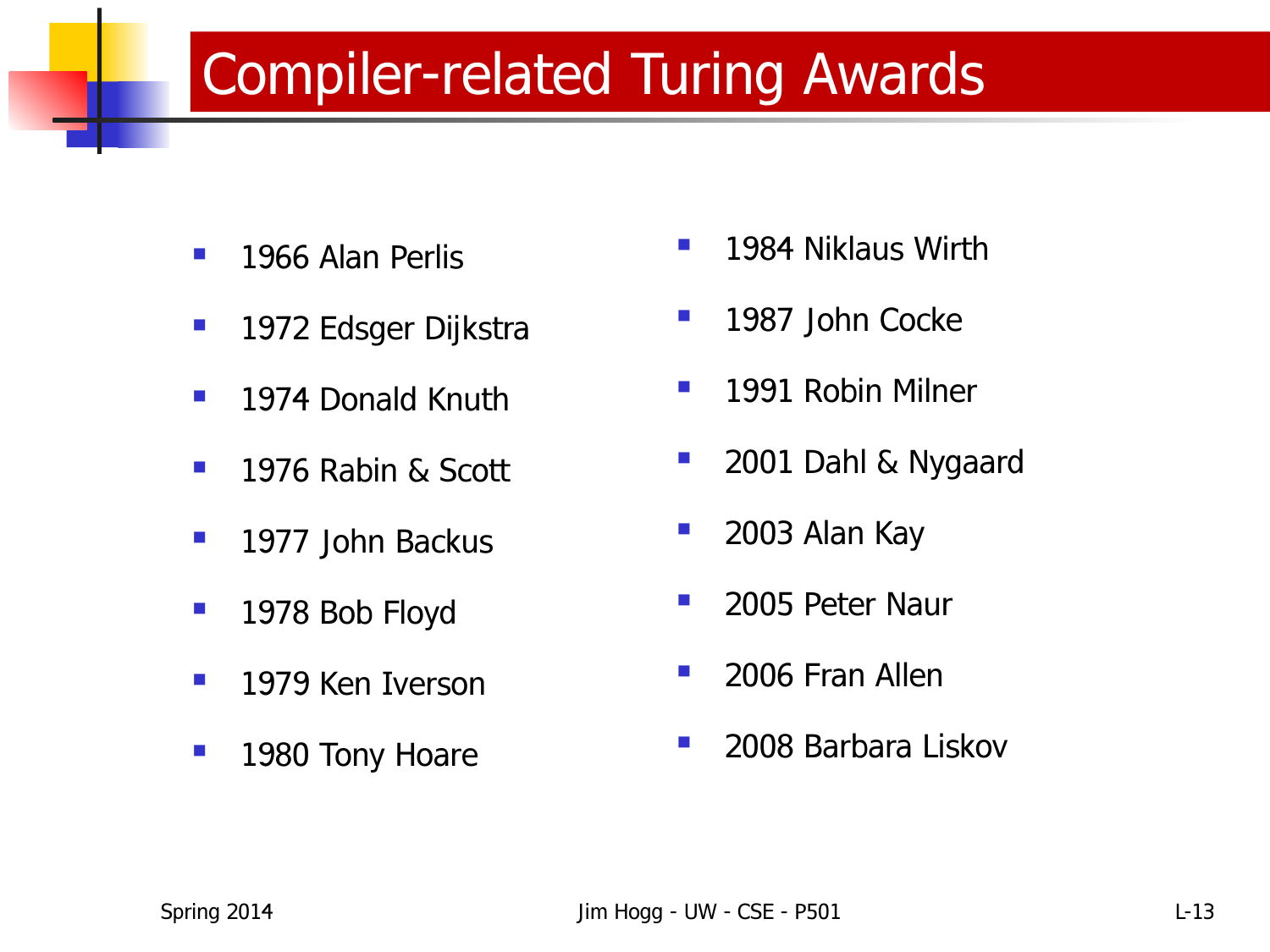

Compiler-related Turing Awards
1984 Niklaus Wirth
1987 John Cocke
1991 Robin Milner
2001 Dahl & Nygaard
2003 Alan Kay
2005 Peter Naur
2006 Fran Allen
2008 Barbara Liskov
1966 Alan Perlis
1972 Edsger Dijkstra
1974 Donald Knuth
1976 Rabin & Scott
1977 John Backus
1978 Bob Floyd
1979 Ken Iverson
1980 Tony Hoare
Spring 2014
Jim Hogg - UW - CSE - P501
13